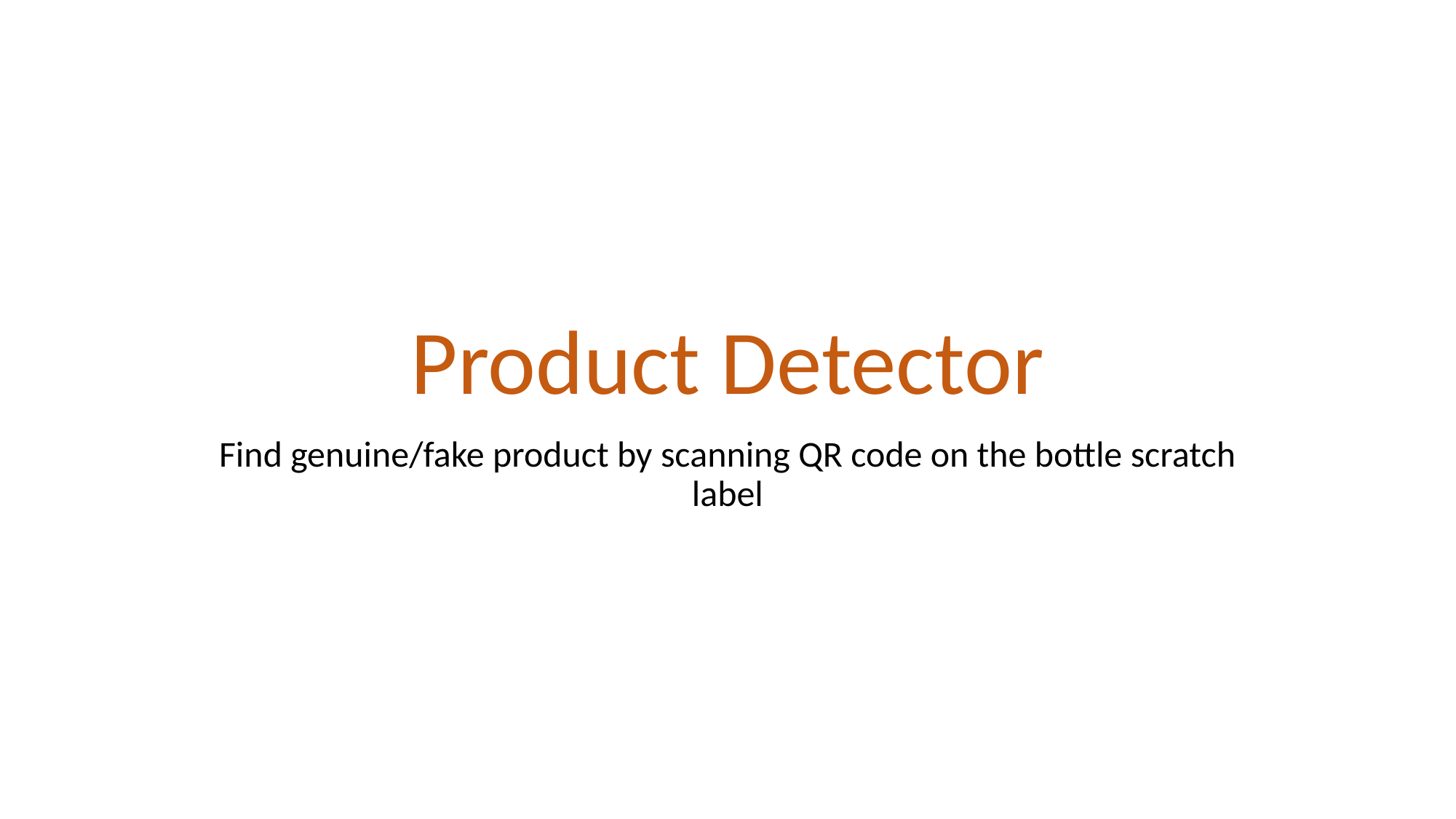

# Product Detector
Find genuine/fake product by scanning QR code on the bottle scratch label